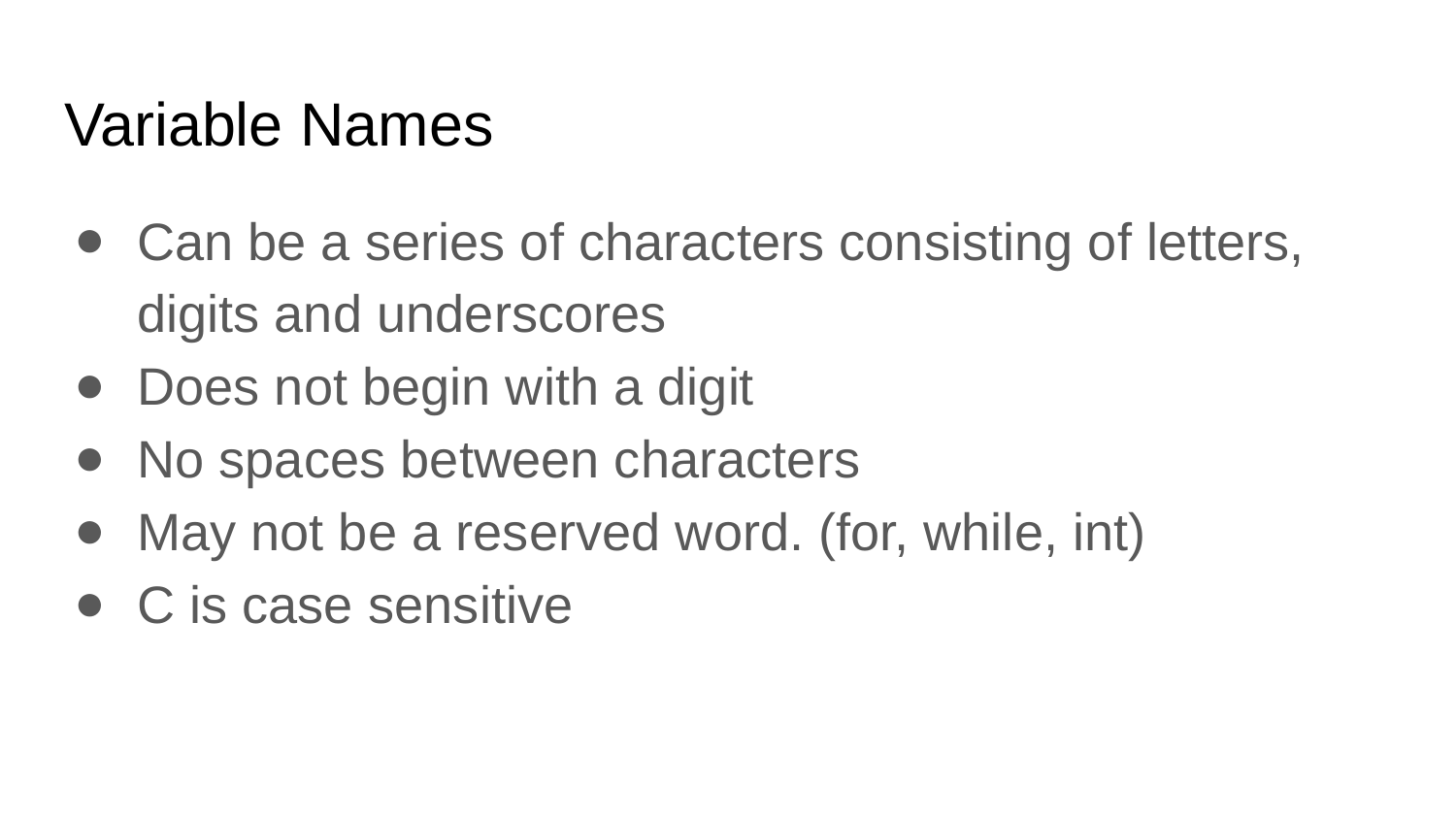

# Variable Names
Can be a series of characters consisting of letters, digits and underscores
Does not begin with a digit
No spaces between characters
May not be a reserved word. (for, while, int)
C is case sensitive